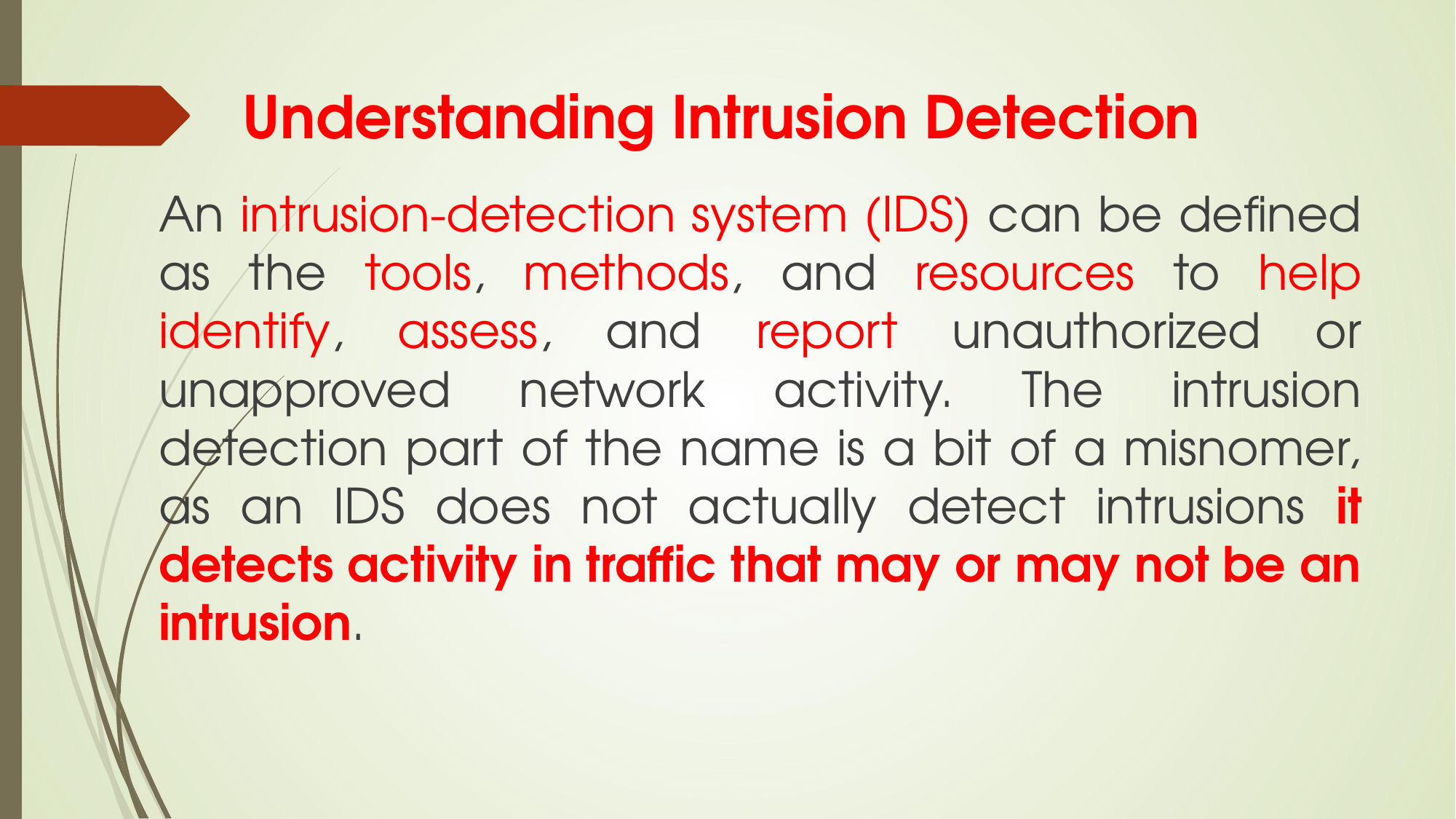

# Understanding Intrusion Detection
An intrusion-detection system (IDS) can be defined as the tools, methods, and resources to help identify, assess, and report unauthorized or unapproved network activity. The intrusion detection part of the name is a bit of a misnomer, as an IDS does not actually detect intrusions it detects activity in traffic that may or may not be an intrusion.